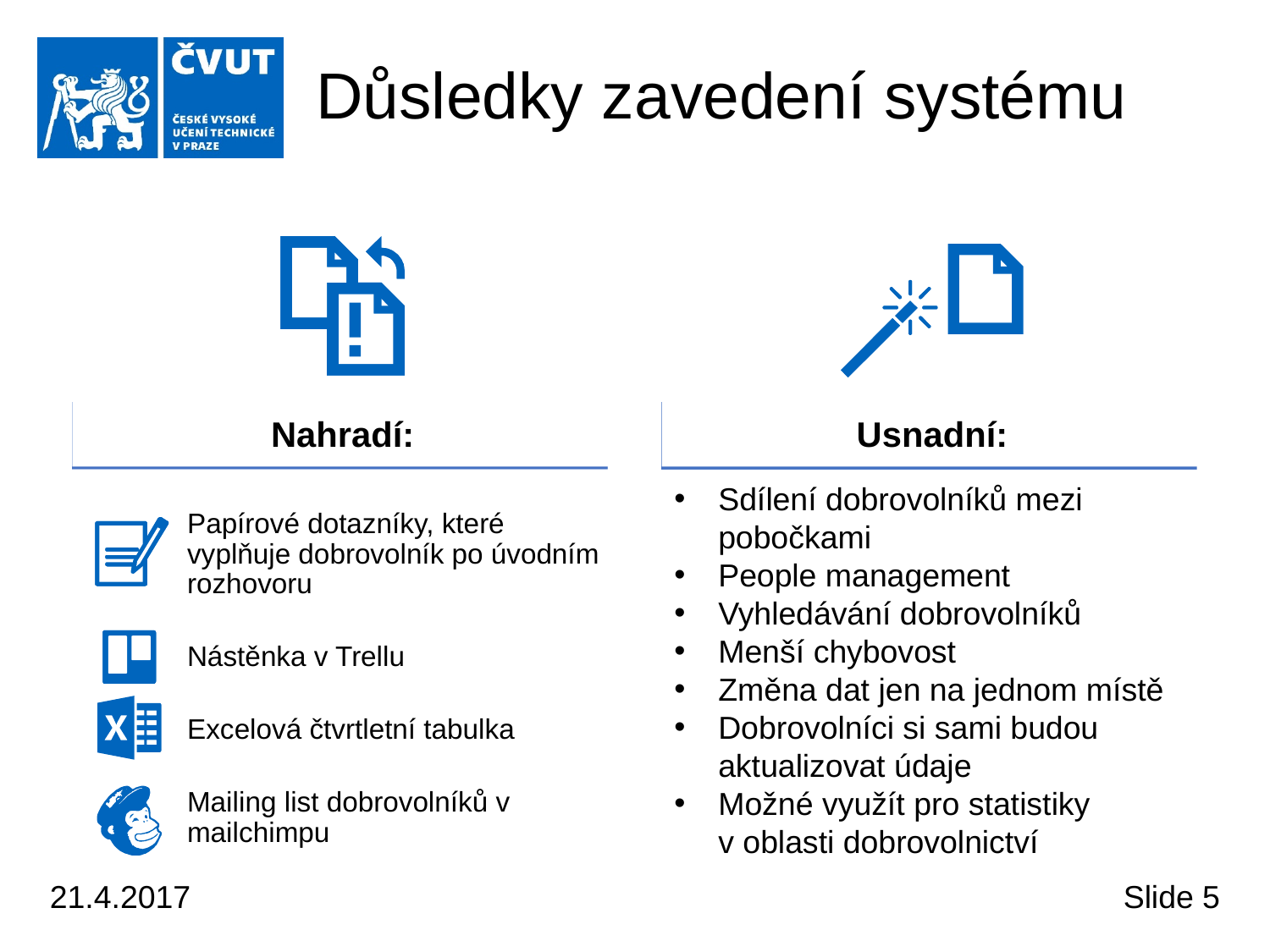

# Důsledky zavedení systému

Nahradí:
Usnadní:
Sdílení dobrovolníků mezi pobočkami
People management
Vyhledávání dobrovolníků
Menší chybovost
Změna dat jen na jednom místě
Dobrovolníci si sami budou aktualizovat údaje
Možné využít pro statistiky v oblasti dobrovolnictví
Papírové dotazníky, které vyplňuje dobrovolník po úvodním rozhovoru
Nástěnka v Trellu
Excelová čtvrtletní tabulka
Mailing list dobrovolníků v mailchimpu